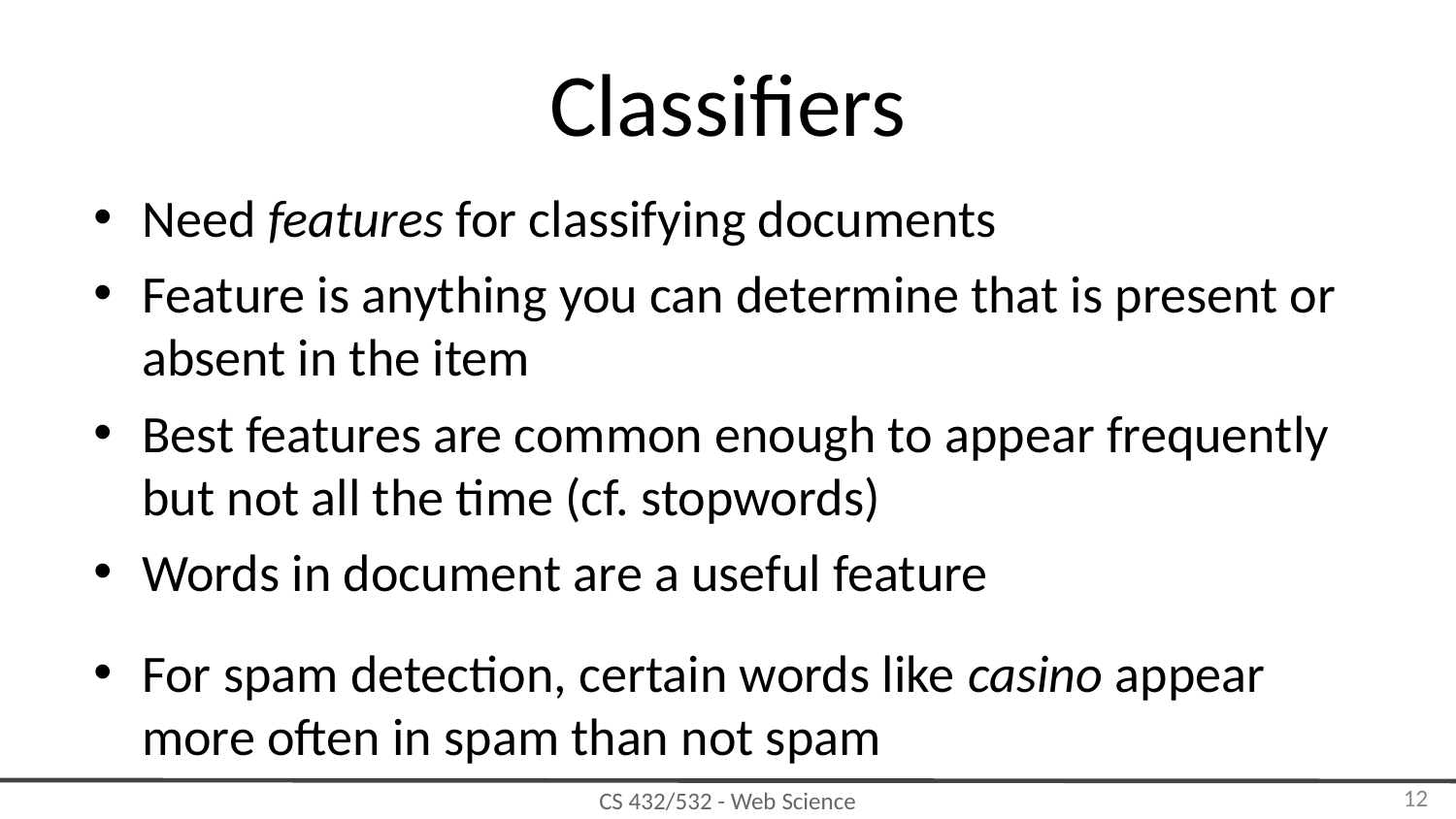

# Classifiers
Need features for classifying documents
Feature is anything you can determine that is present or absent in the item
Best features are common enough to appear frequently but not all the time (cf. stopwords)
Words in document are a useful feature

For spam detection, certain words like casino appear more often in spam than not spam
12